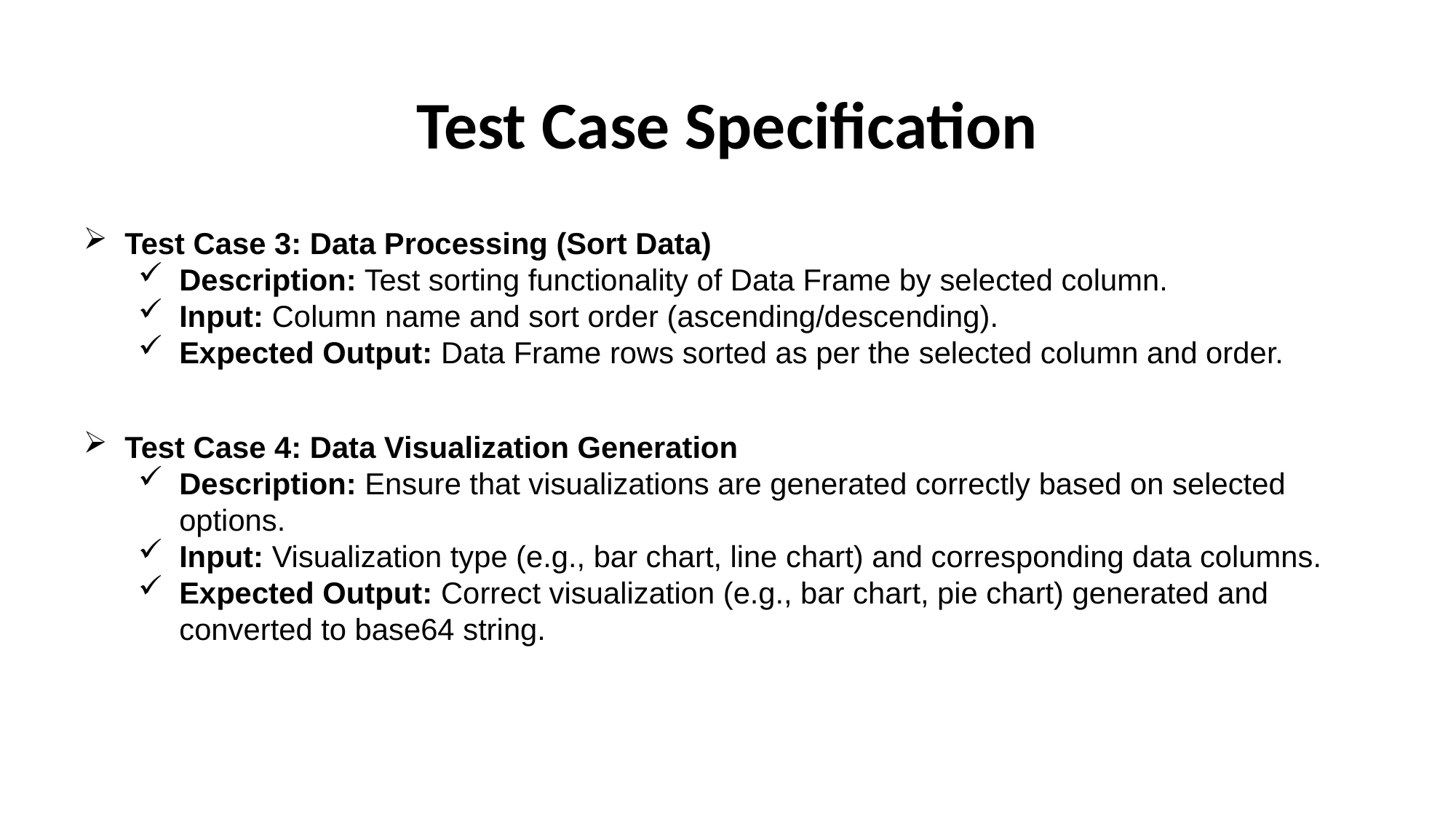

# Test Case Specification
Test Case 3: Data Processing (Sort Data)
Description: Test sorting functionality of Data Frame by selected column.
Input: Column name and sort order (ascending/descending).
Expected Output: Data Frame rows sorted as per the selected column and order.

Test Case 4: Data Visualization Generation
Description: Ensure that visualizations are generated correctly based on selected options.
Input: Visualization type (e.g., bar chart, line chart) and corresponding data columns.
Expected Output: Correct visualization (e.g., bar chart, pie chart) generated and converted to base64 string.